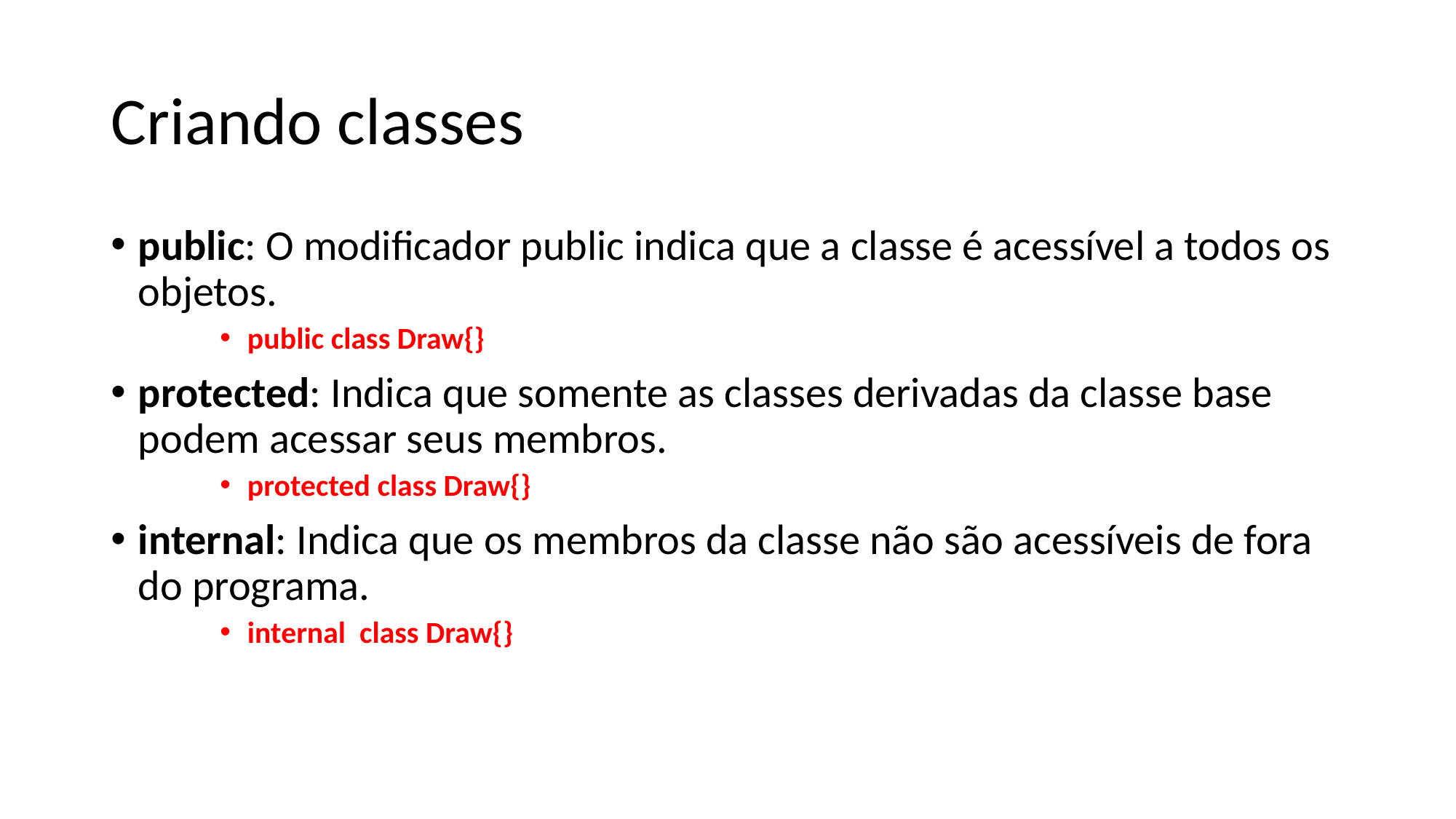

# Criando classes
public: O modificador public indica que a classe é acessível a todos os objetos.
public class Draw{}
protected: Indica que somente as classes derivadas da classe base podem acessar seus membros.
protected class Draw{}
internal: Indica que os membros da classe não são acessíveis de fora do programa.
internal  class Draw{}